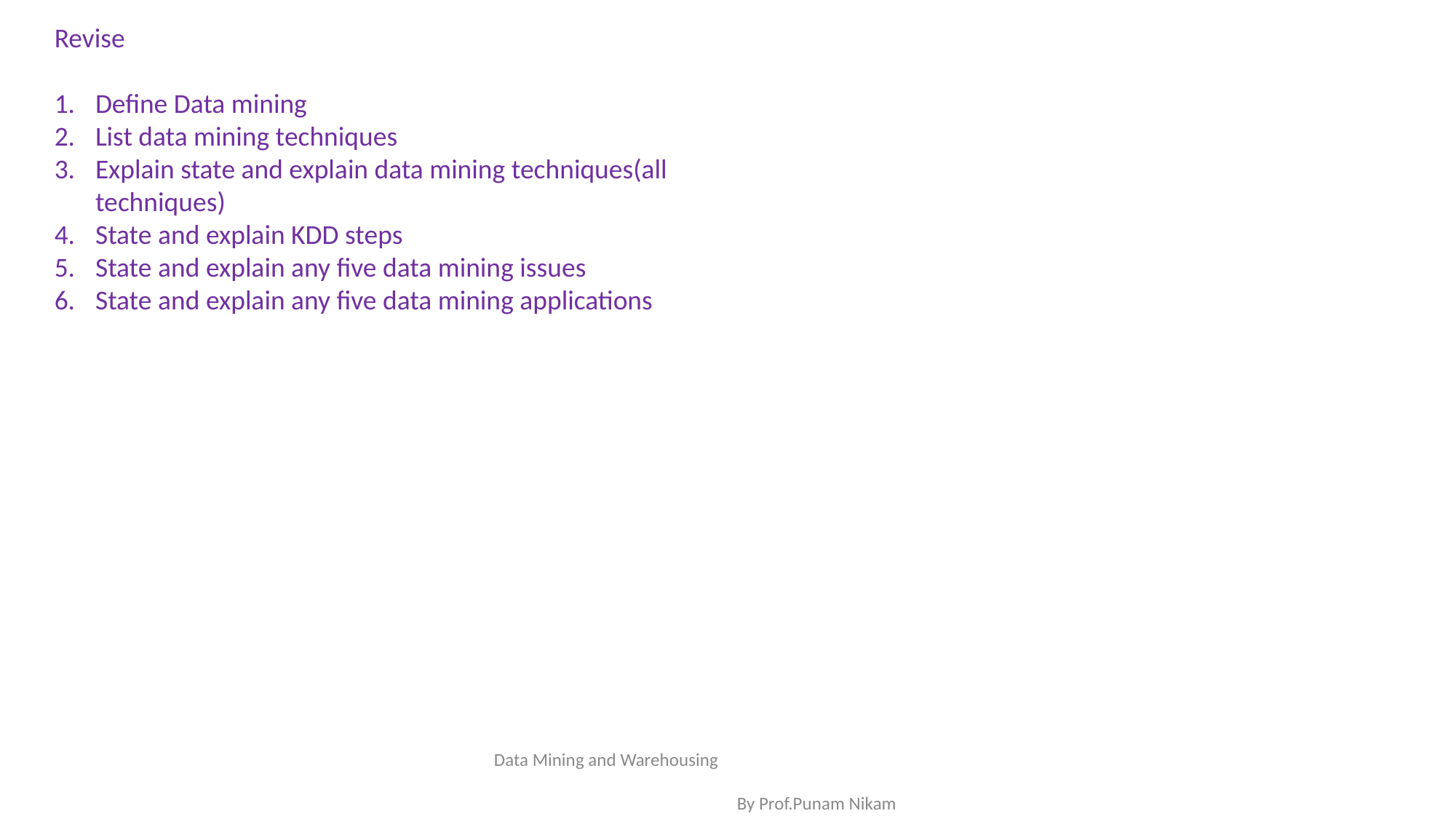

Revise

Define Data mining
List data mining techniques
Explain state and explain data mining techniques(all techniques)
State and explain KDD steps
State and explain any five data mining issues
State and explain any five data mining applications
Data Mining and Warehousing                                                                                                                                                                                                                       By Prof.Punam Nikam